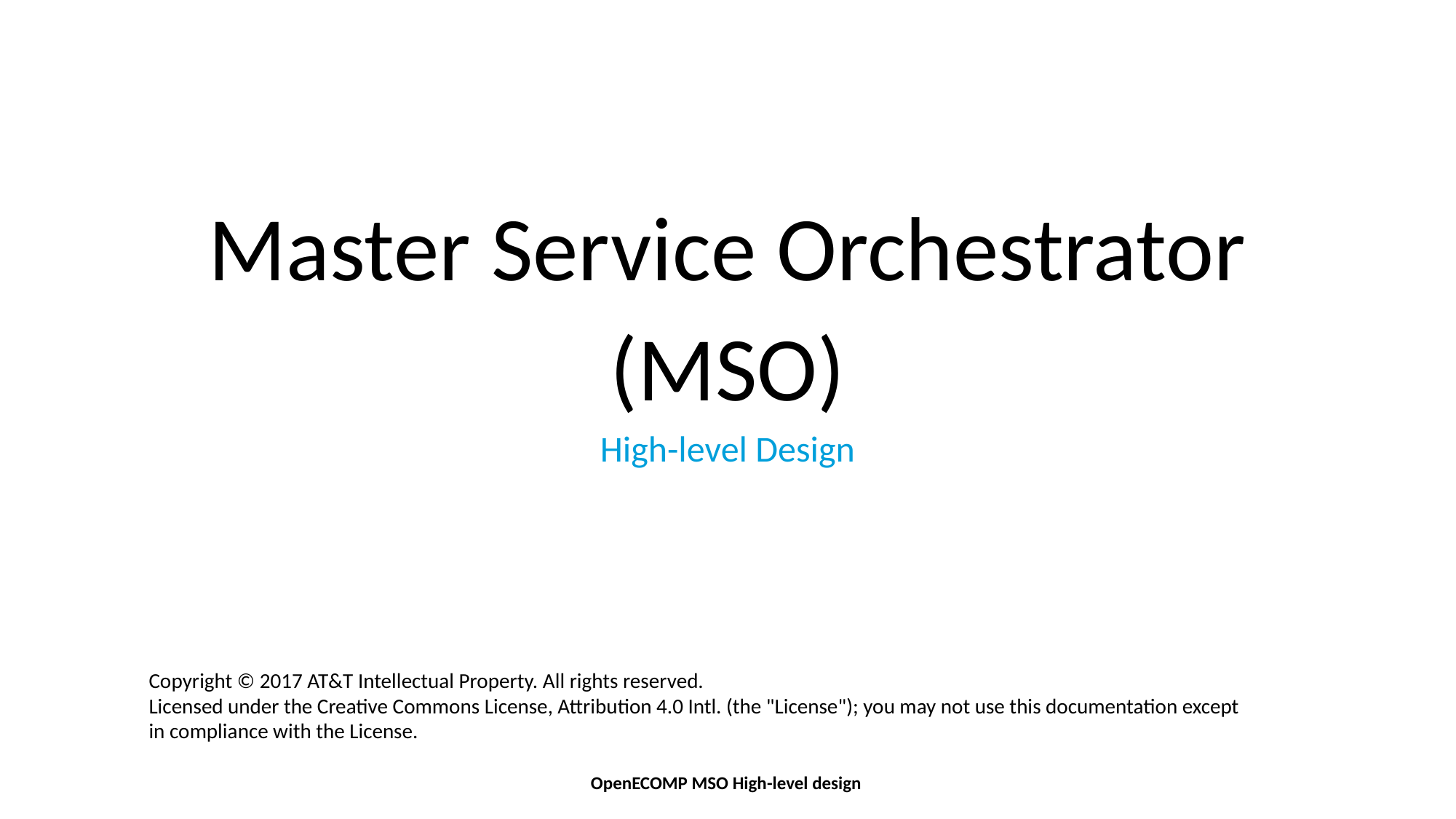

# Master Service Orchestrator (MSO)
High-level Design
Copyright © 2017 AT&T Intellectual Property. All rights reserved.
Licensed under the Creative Commons License, Attribution 4.0 Intl. (the "License"); you may not use this documentation except in compliance with the License.
OpenECOMP MSO High-level design